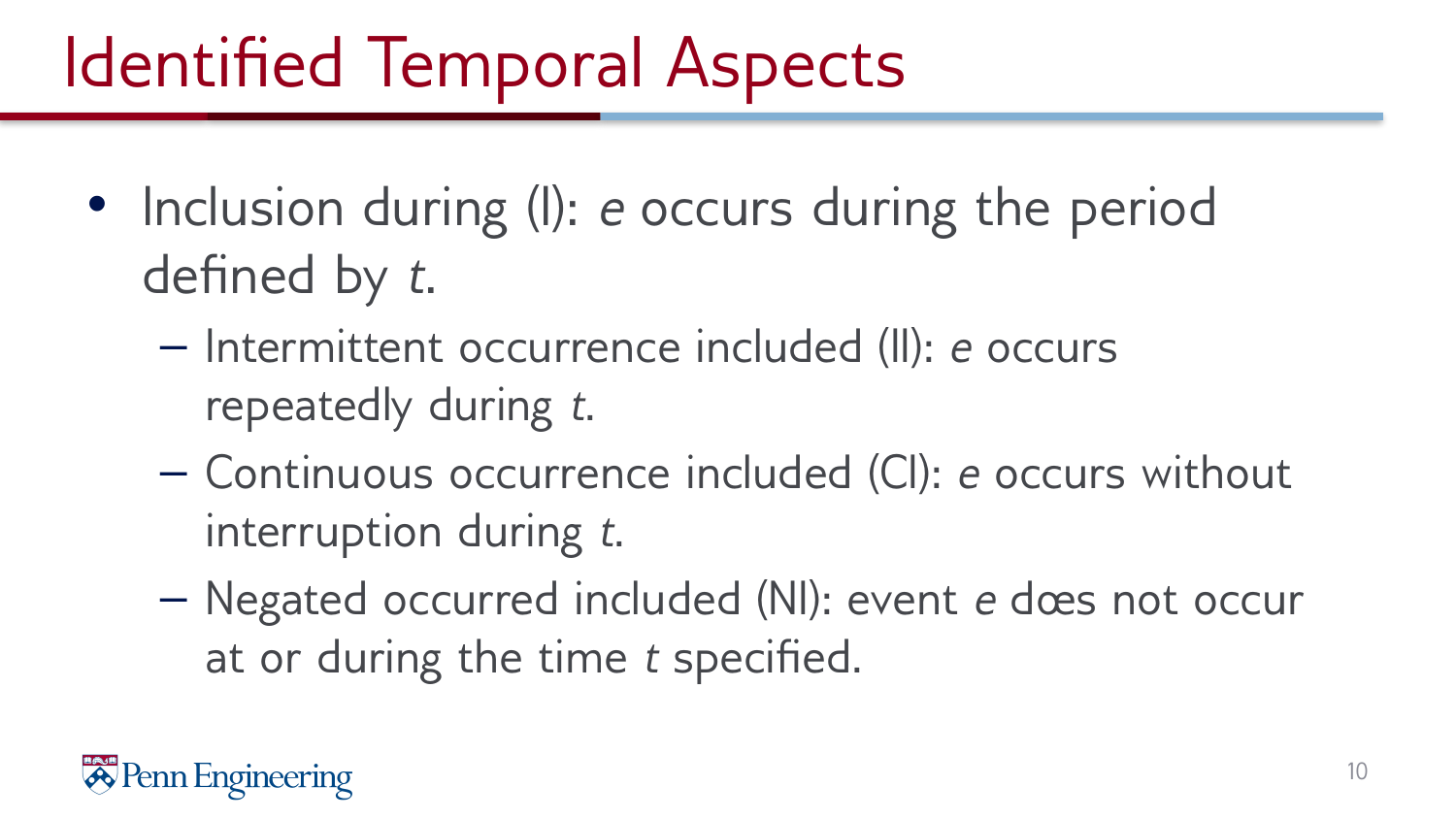

# Identified Temporal Aspects
Inclusion during (I): e occurs during the period defined by t.
Intermittent occurrence included (II): e occurs repeatedly during t.
Continuous occurrence included (CI): e occurs without interruption during t.
Negated occurred included (NI): event e does not occur at or during the time t specified.
10